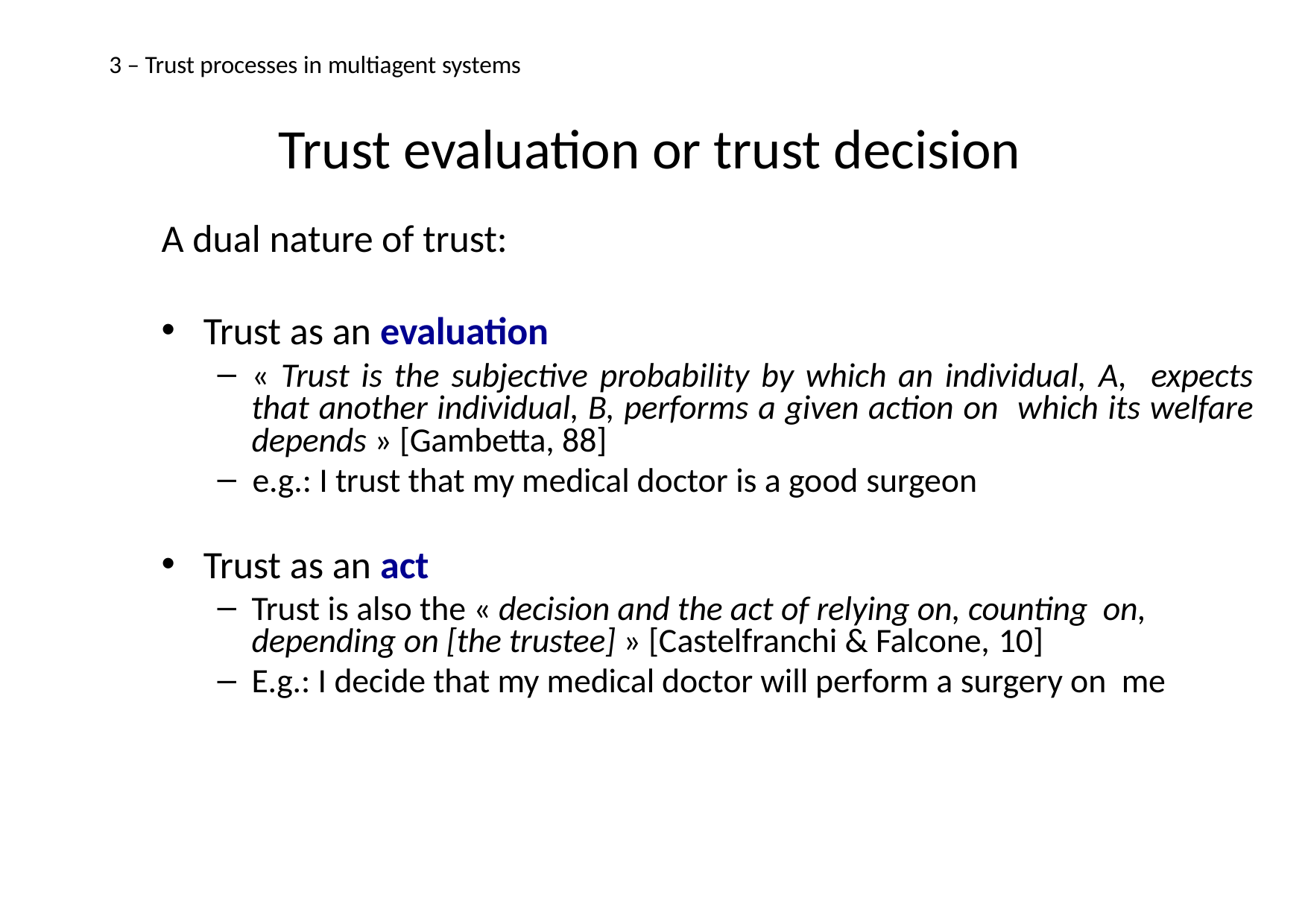

3 – Trust processes in multiagent systems
# Trust evaluation or trust decision
A dual nature of trust:

Trust as an evaluation
« Trust is the subjective probability by which an individual, A,  expects that another individual, B, performs a given action on  which its welfare depends » [Gambetta, 88]
e.g.: I trust that my medical doctor is a good surgeon

Trust as an act
Trust is also the « decision and the act of relying on, counting  on, depending on [the trustee] » [Castelfranchi & Falcone, 10]
E.g.: I decide that my medical doctor will perform a surgery on  me